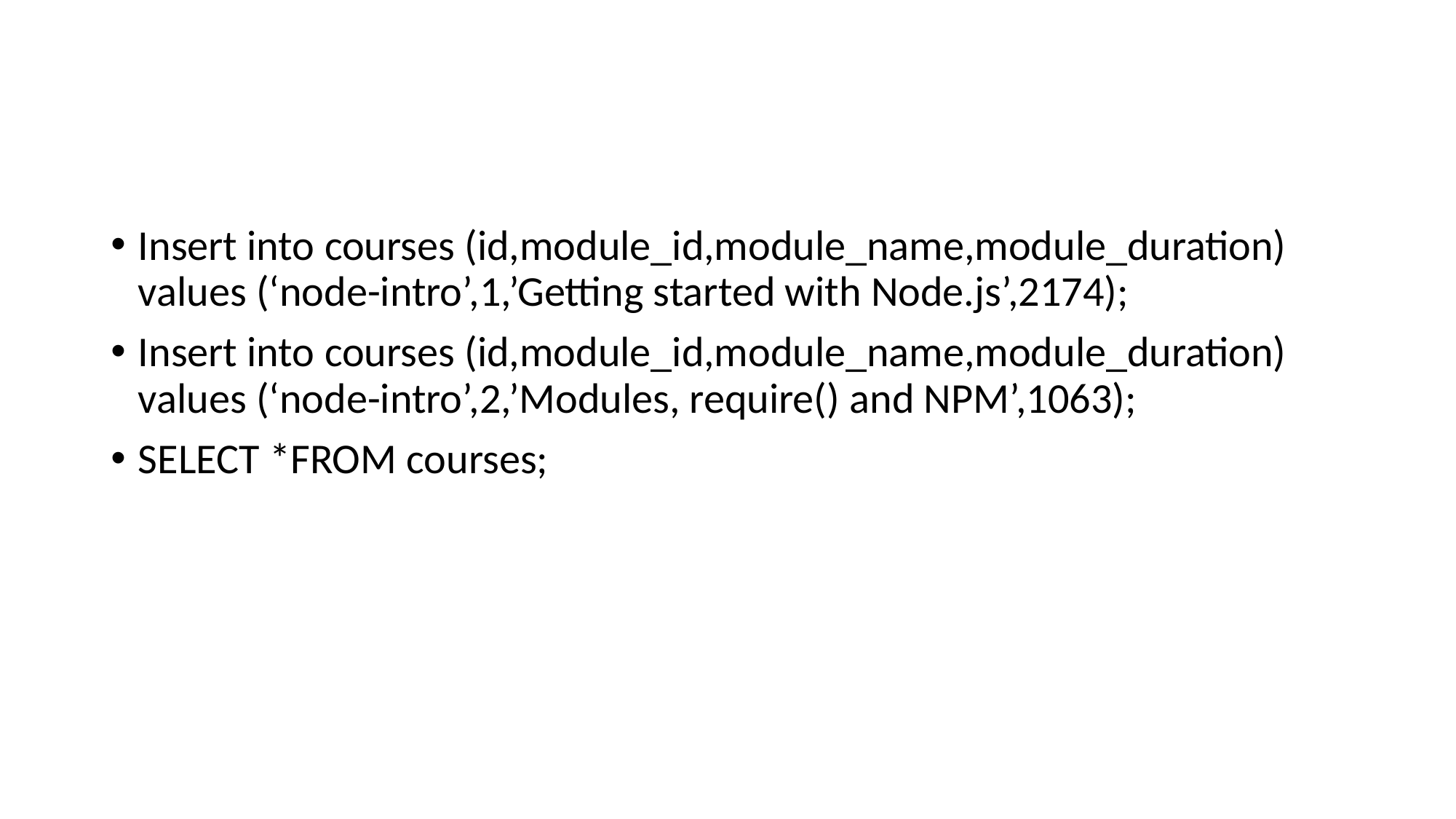

#
Insert into courses (id,module_id,module_name,module_duration) values (‘node-intro’,1,’Getting started with Node.js’,2174);
Insert into courses (id,module_id,module_name,module_duration) values (‘node-intro’,2,’Modules, require() and NPM’,1063);
SELECT *FROM courses;